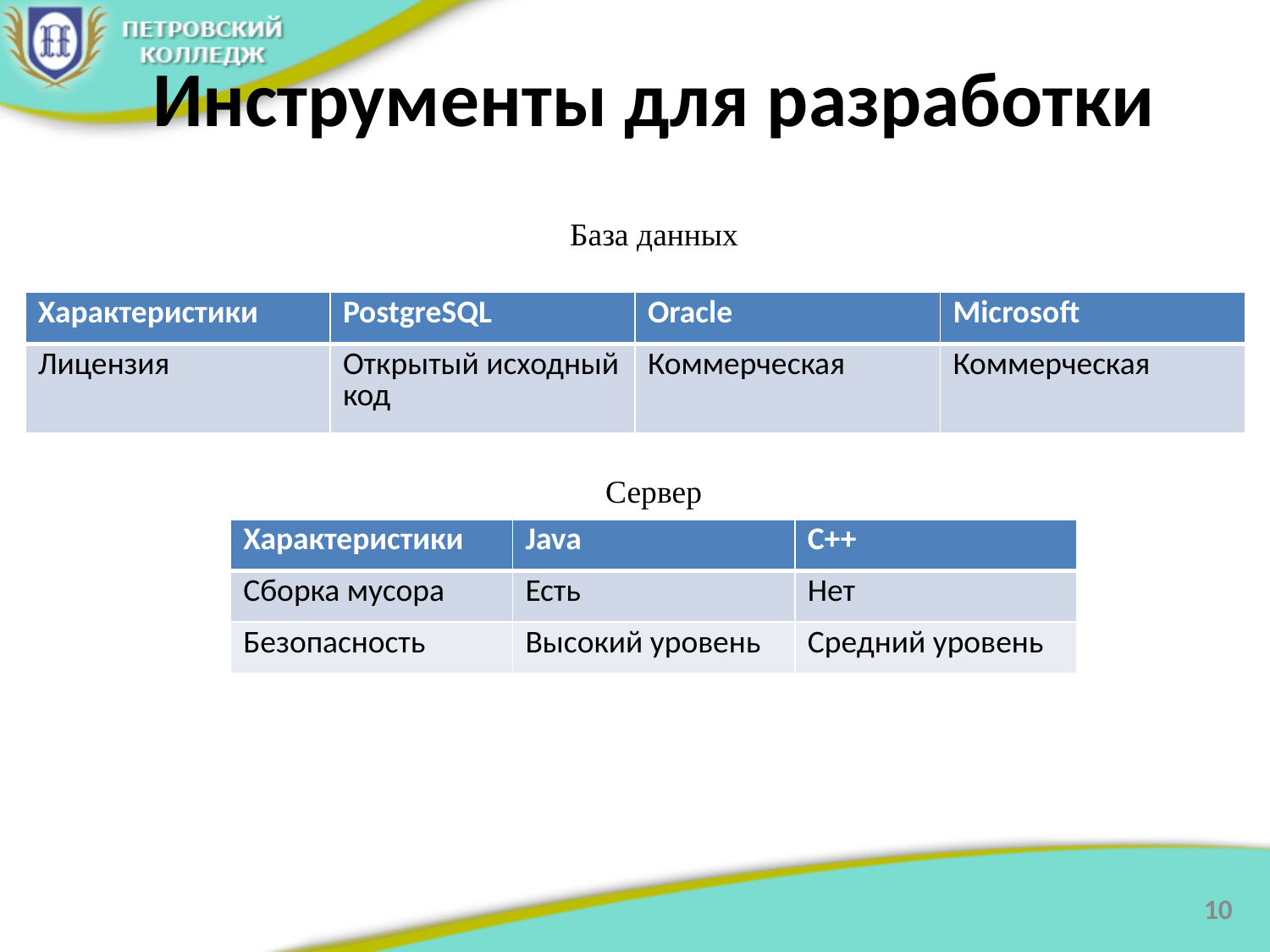

# Инструменты для разработки
База данных
| Характеристики | PostgreSQL | Oracle | Microsoft |
| --- | --- | --- | --- |
| Лицензия | Открытый исходный код | Коммерческая | Коммерческая |
Сервер
| Характеристики | Java | C++ |
| --- | --- | --- |
| Сборка мусора | Есть | Нет |
| Безопасность | Высокий уровень | Средний уровень |
10